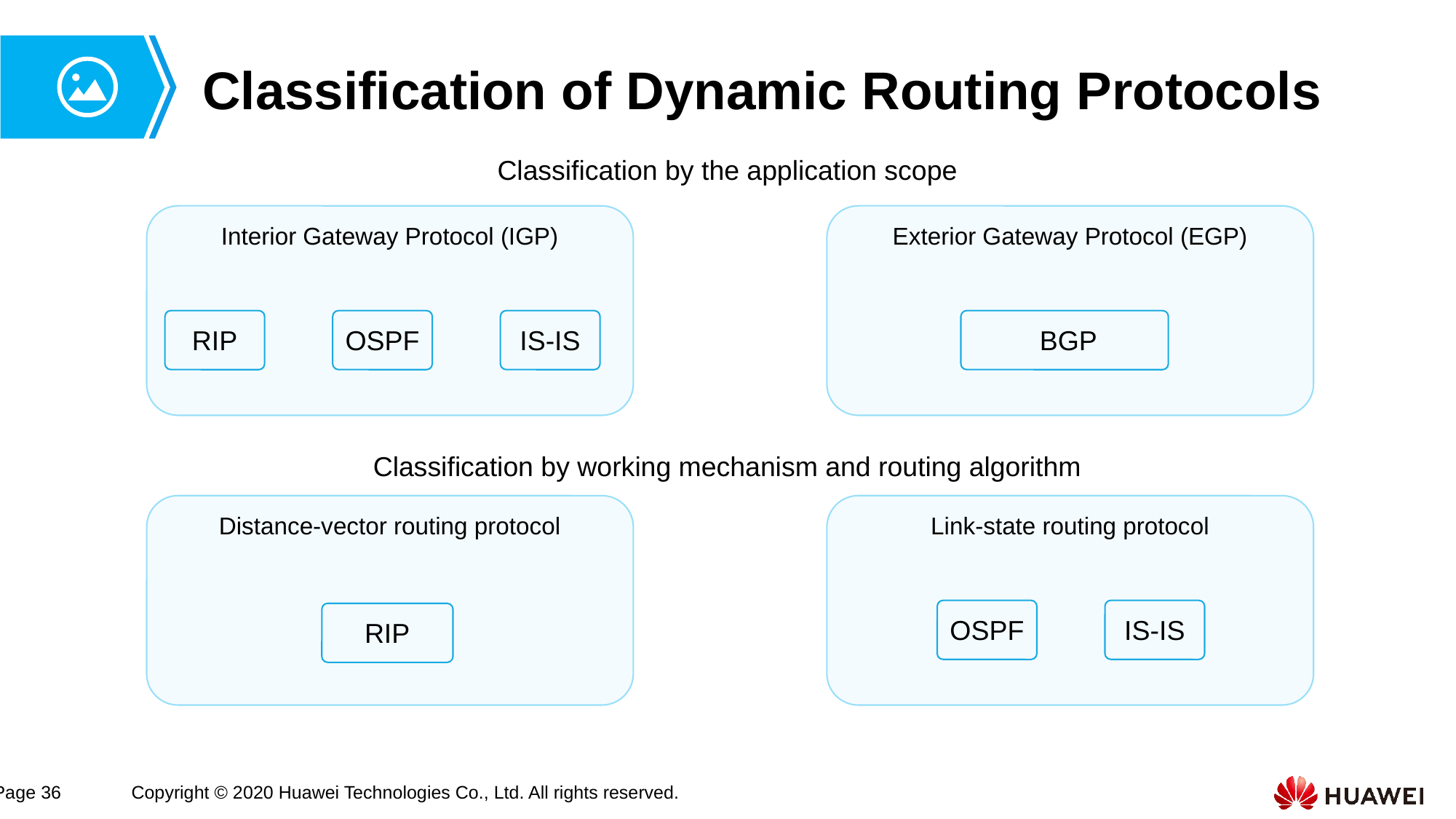

# Classification of Dynamic Routing Protocols
Classification by the application scope
Interior Gateway Protocol (IGP)
Exterior Gateway Protocol (EGP)

BGP
RIP
OSPF
IS-IS
Classification by working mechanism and routing algorithm
Distance-vector routing protocol
Link-state routing protocol

OSPF
IS-IS
RIP